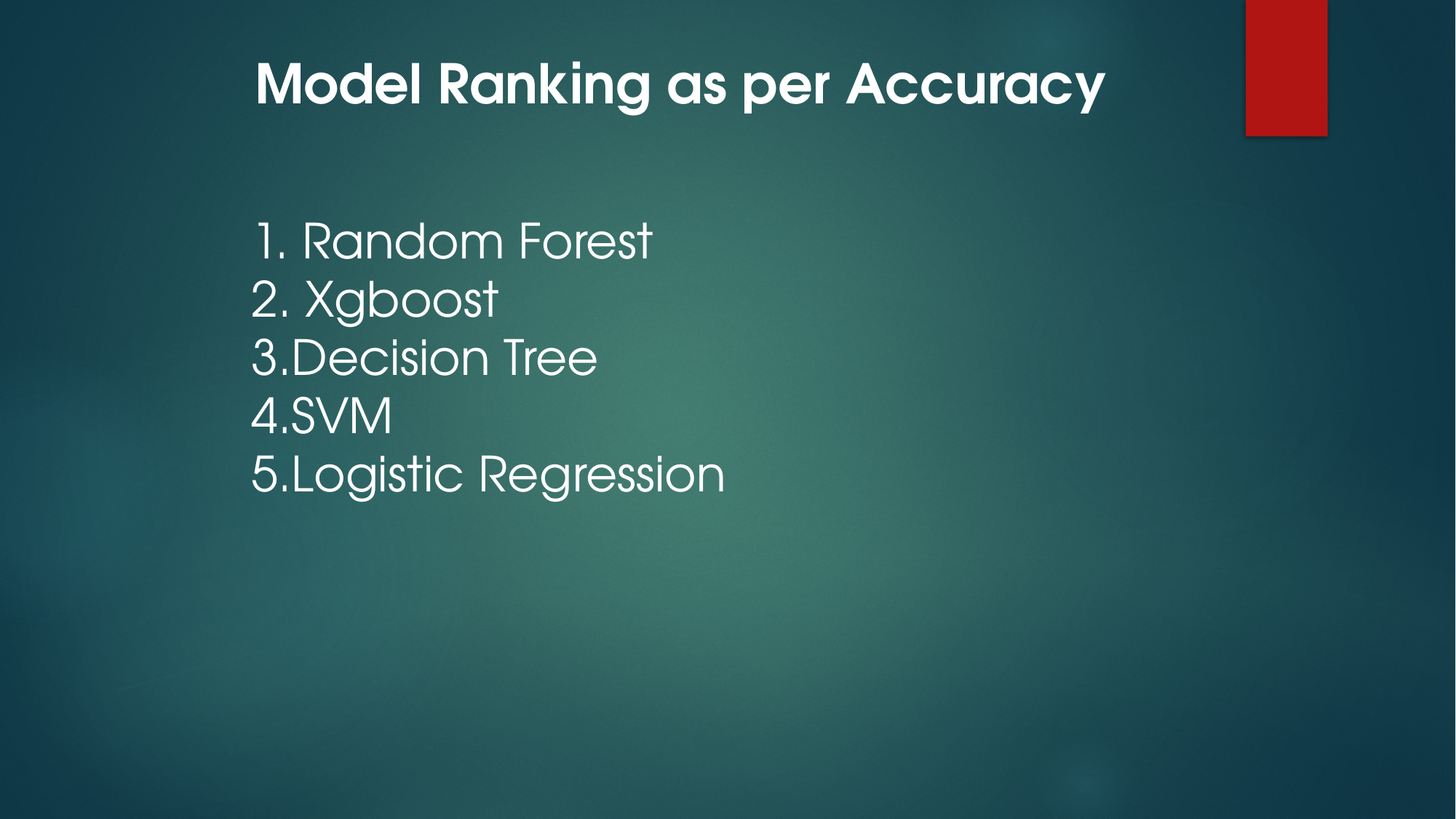

Model Ranking as per Accuracy
1. Random Forest
2. Xgboost
3.Decision Tree
4.SVM
5.Logistic Regression